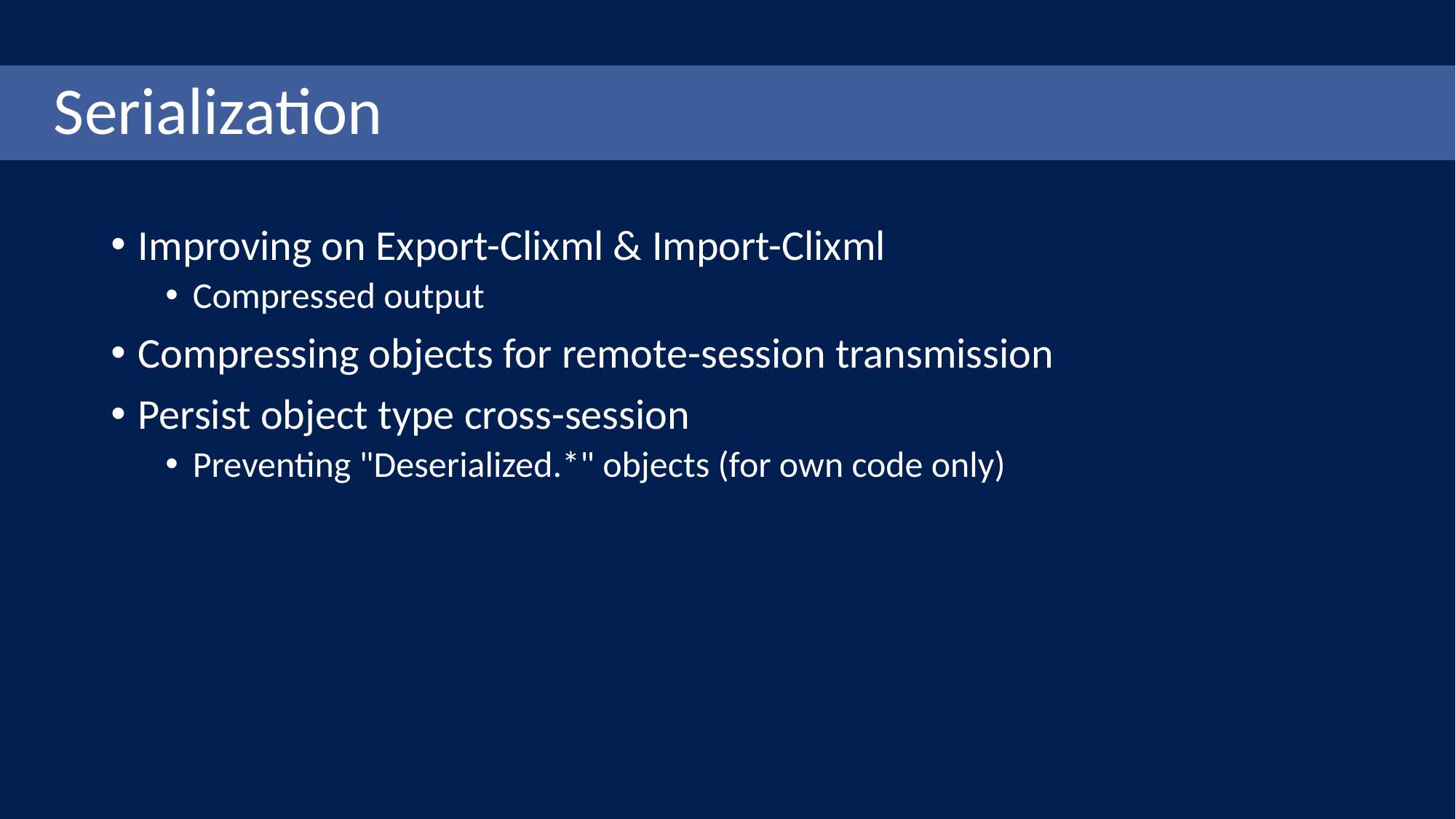

Serialization
Improving on Export-Clixml & Import-Clixml
Compressed output
Compressing objects for remote-session transmission
Persist object type cross-session
Preventing "Deserialized.*" objects (for own code only)